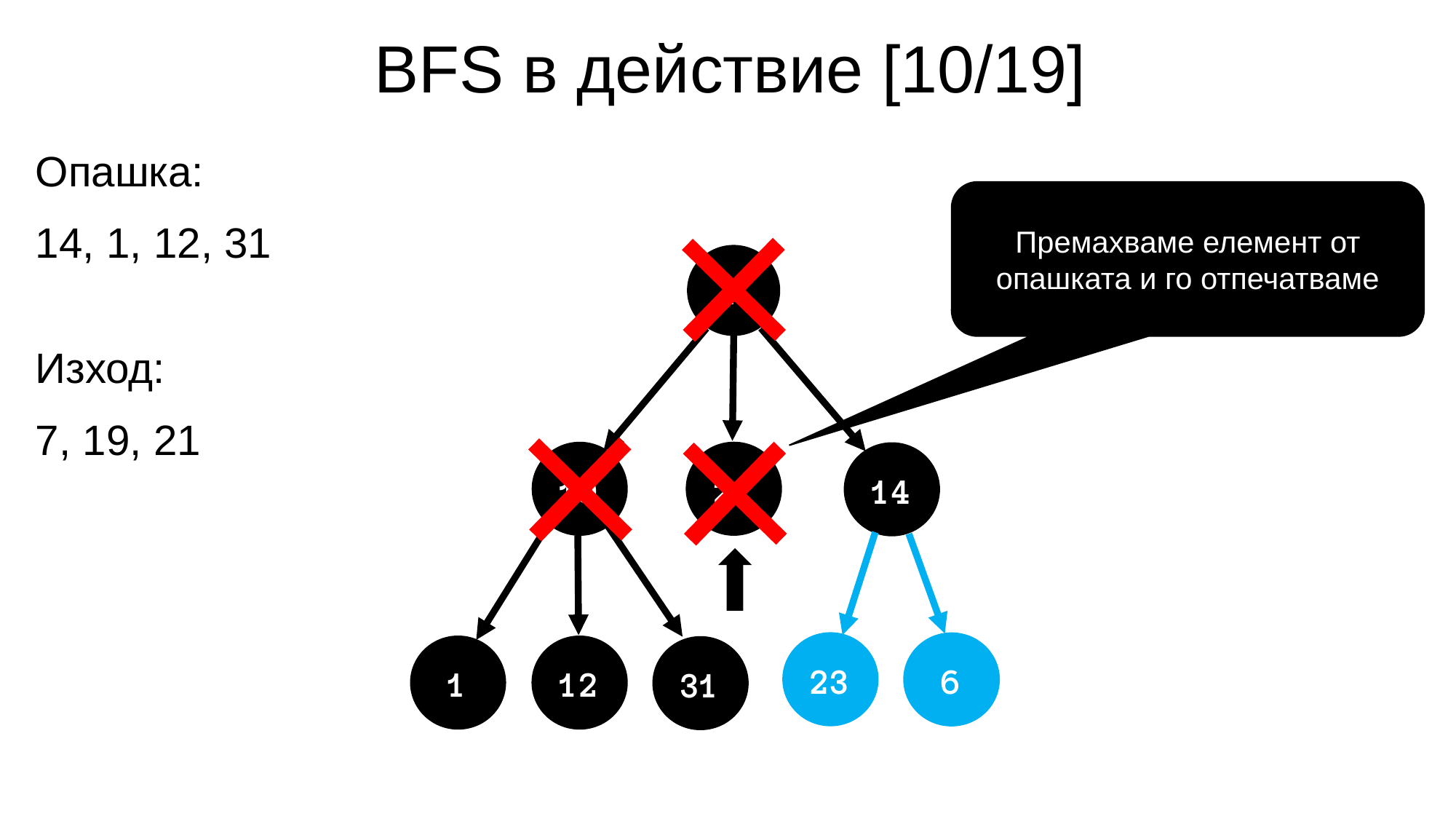

BFS в действие [10/19]
Опашка:
14, 1, 12, 31

Изход:
7, 19, 21
Премахваме елемент от опашката и го отпечатваме

7
21
19
14
23
6
12
1
31